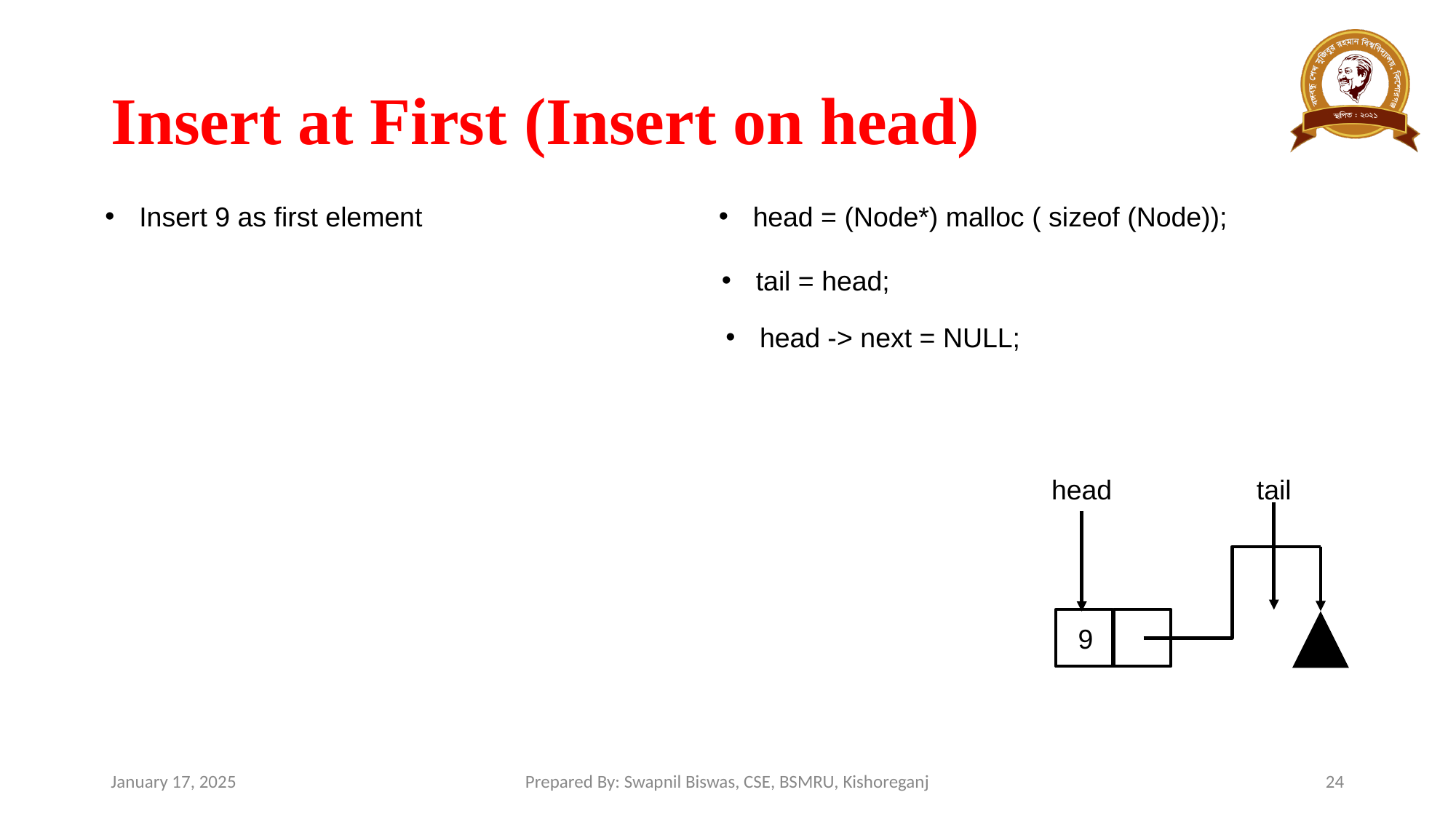

# Insert at First (Insert on head)
head = (Node*) malloc ( sizeof (Node));
Insert 9 as first element
tail = head;
head -> next = NULL;
head
tail

9

January 17, 2025
Prepared By: Swapnil Biswas, CSE, BSMRU, Kishoreganj
24